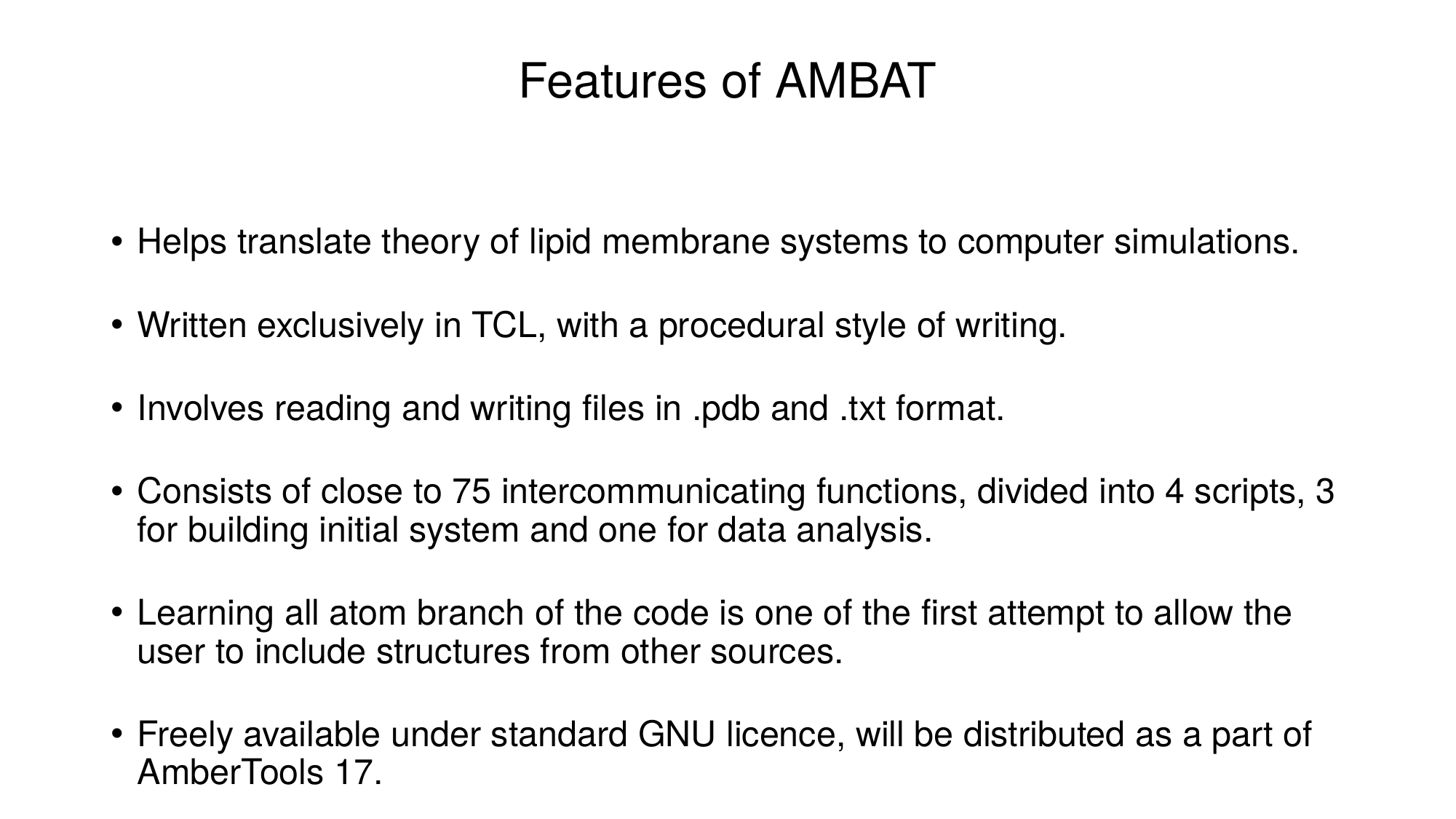

# Features of AMBAT
Helps translate theory of lipid membrane systems to computer simulations.

Written exclusively in TCL, with a procedural style of writing.

Involves reading and writing files in .pdb and .txt format.

Consists of close to 75 intercommunicating functions, divided into 4 scripts, 3 for building initial system and one for data analysis.

Learning all atom branch of the code is one of the first attempt to allow the user to include structures from other sources.

Freely available under standard GNU licence, will be distributed as a part of AmberTools 17.